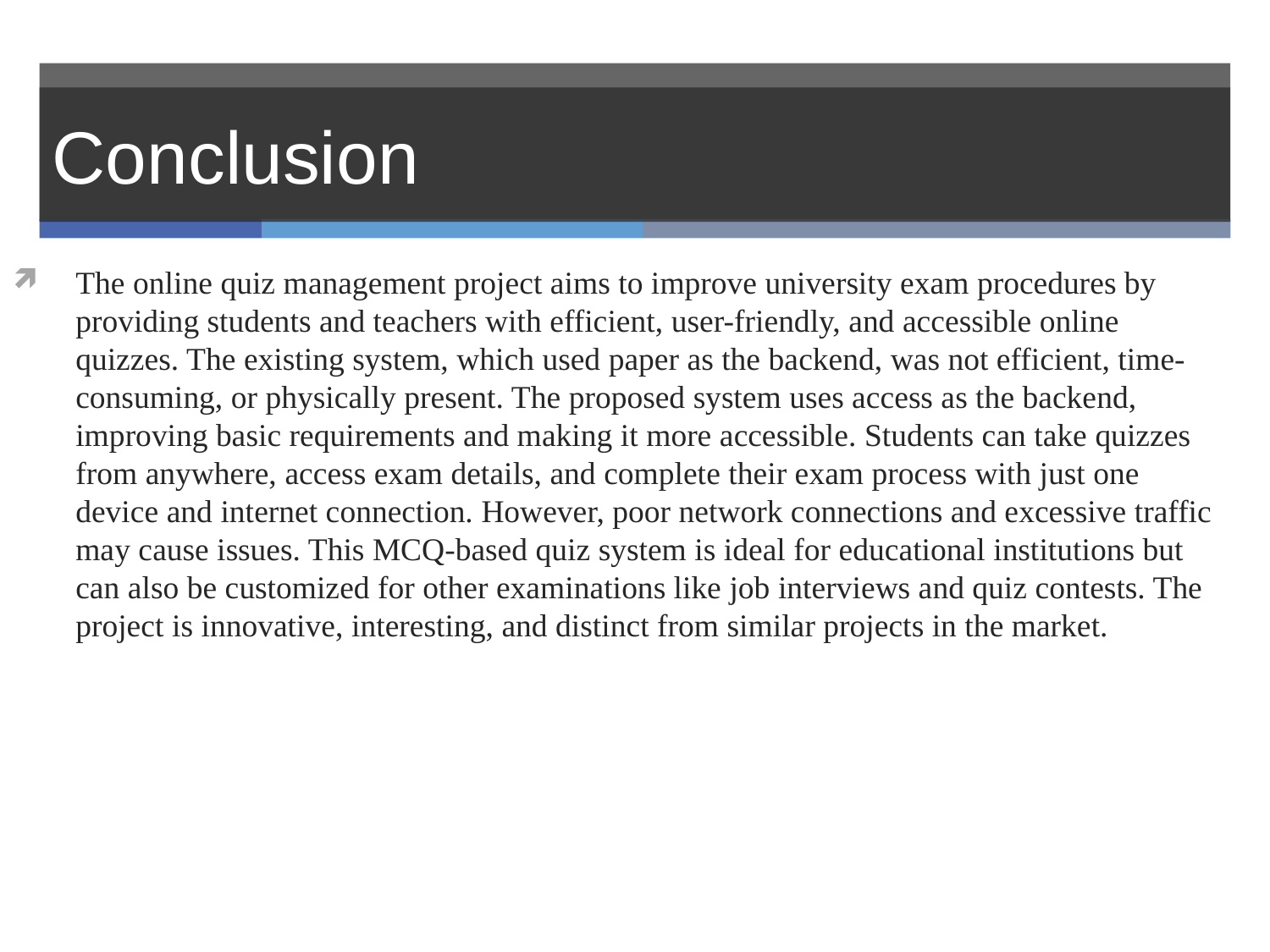

# Conclusion
The online quiz management project aims to improve university exam procedures by providing students and teachers with efficient, user-friendly, and accessible online quizzes. The existing system, which used paper as the backend, was not efficient, time-consuming, or physically present. The proposed system uses access as the backend, improving basic requirements and making it more accessible. Students can take quizzes from anywhere, access exam details, and complete their exam process with just one device and internet connection. However, poor network connections and excessive traffic may cause issues. This MCQ-based quiz system is ideal for educational institutions but can also be customized for other examinations like job interviews and quiz contests. The project is innovative, interesting, and distinct from similar projects in the market.